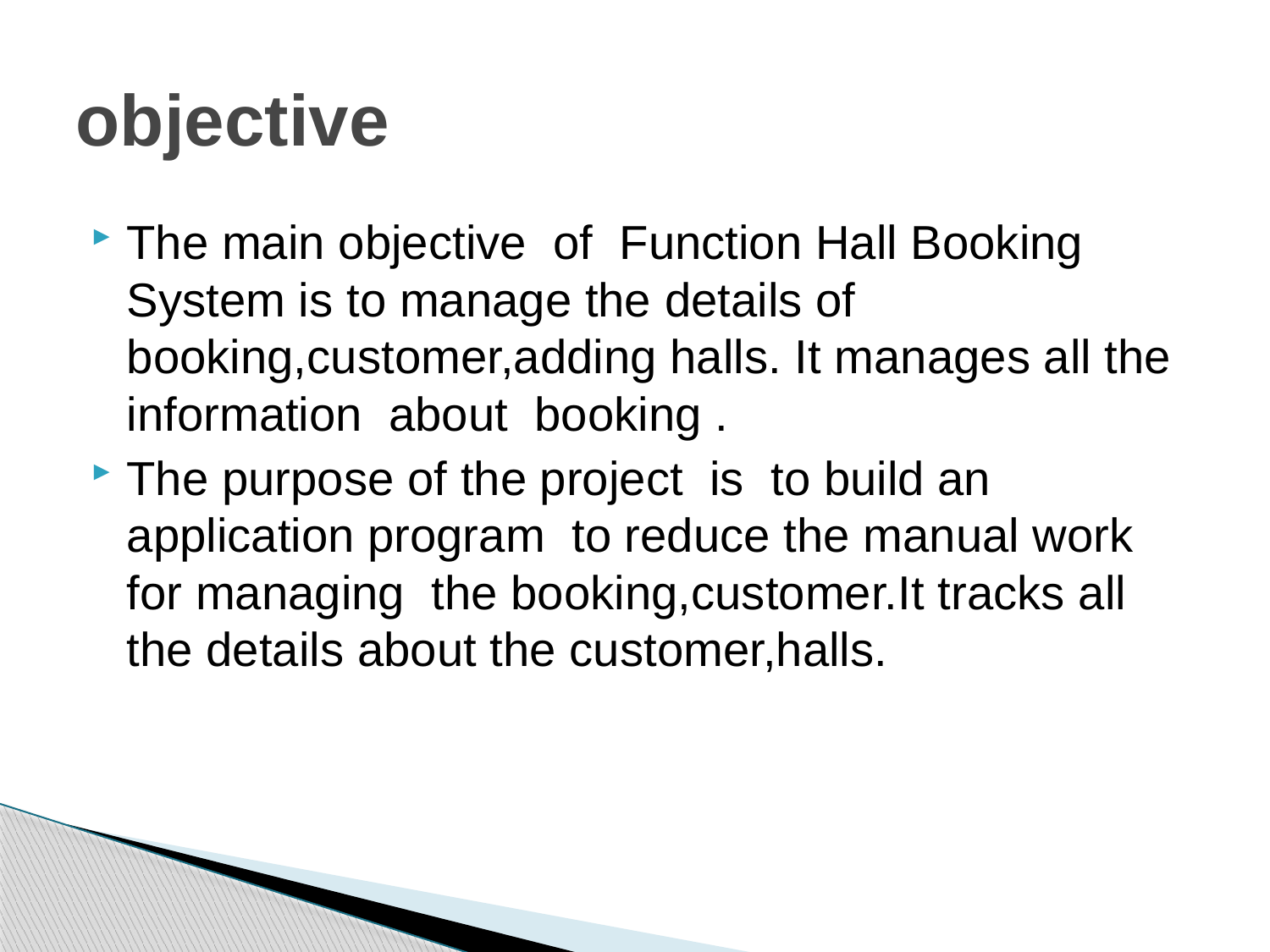

# objective
The main objective  of  Function Hall Booking System is to manage the details of  booking,customer,adding halls. It manages all the information  about  booking .
The purpose of the project  is  to build an application program  to reduce the manual work  for managing  the booking,customer.It tracks all the details about the customer,halls.